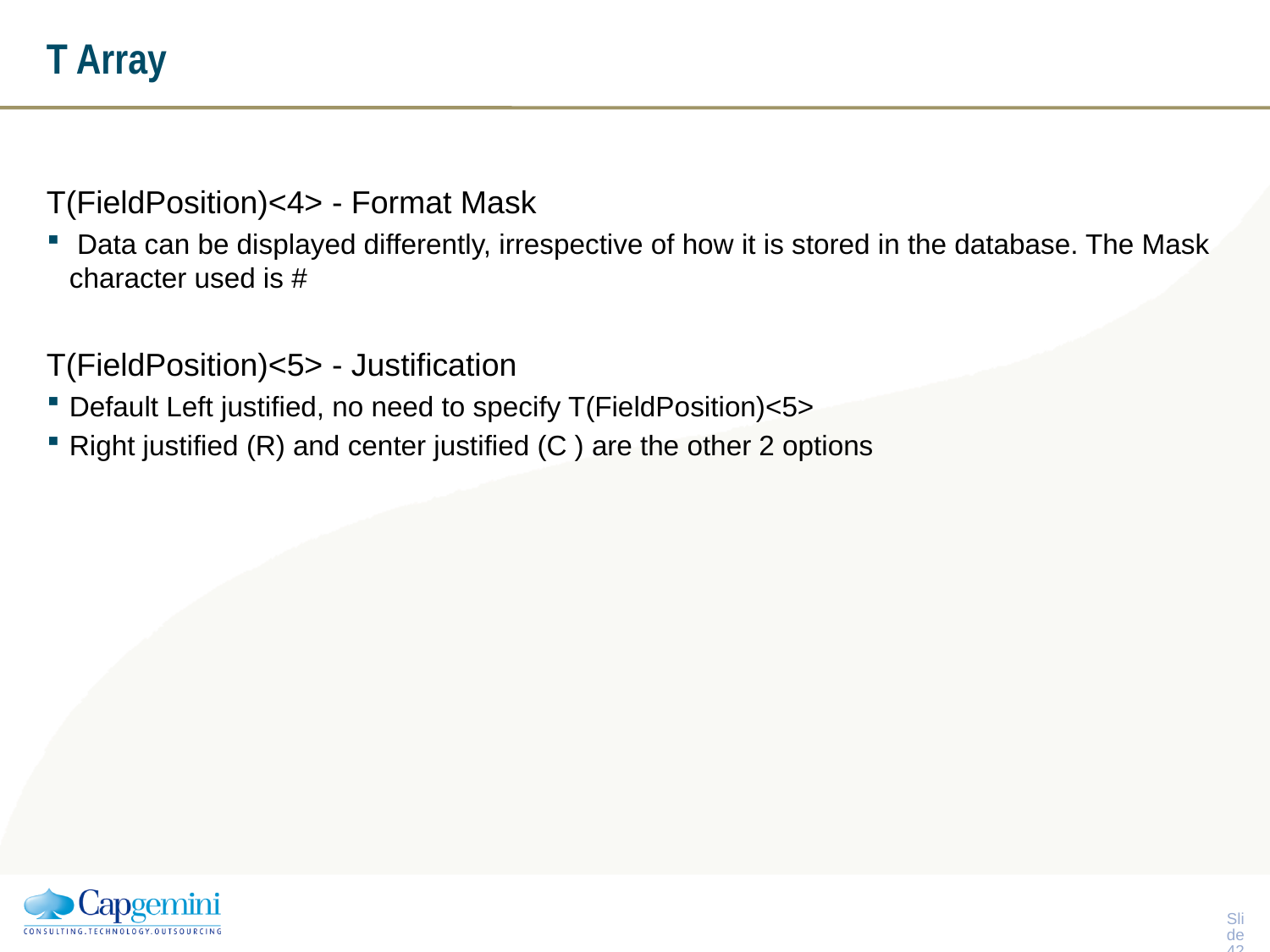

# T Array
T(FieldPosition)<4> - Format Mask
 Data can be displayed differently, irrespective of how it is stored in the database. The Mask character used is #

T(FieldPosition)<5> - Justification
Default Left justified, no need to specify T(FieldPosition)<5>
Right justified (R) and center justified (C ) are the other 2 options

Slide 42